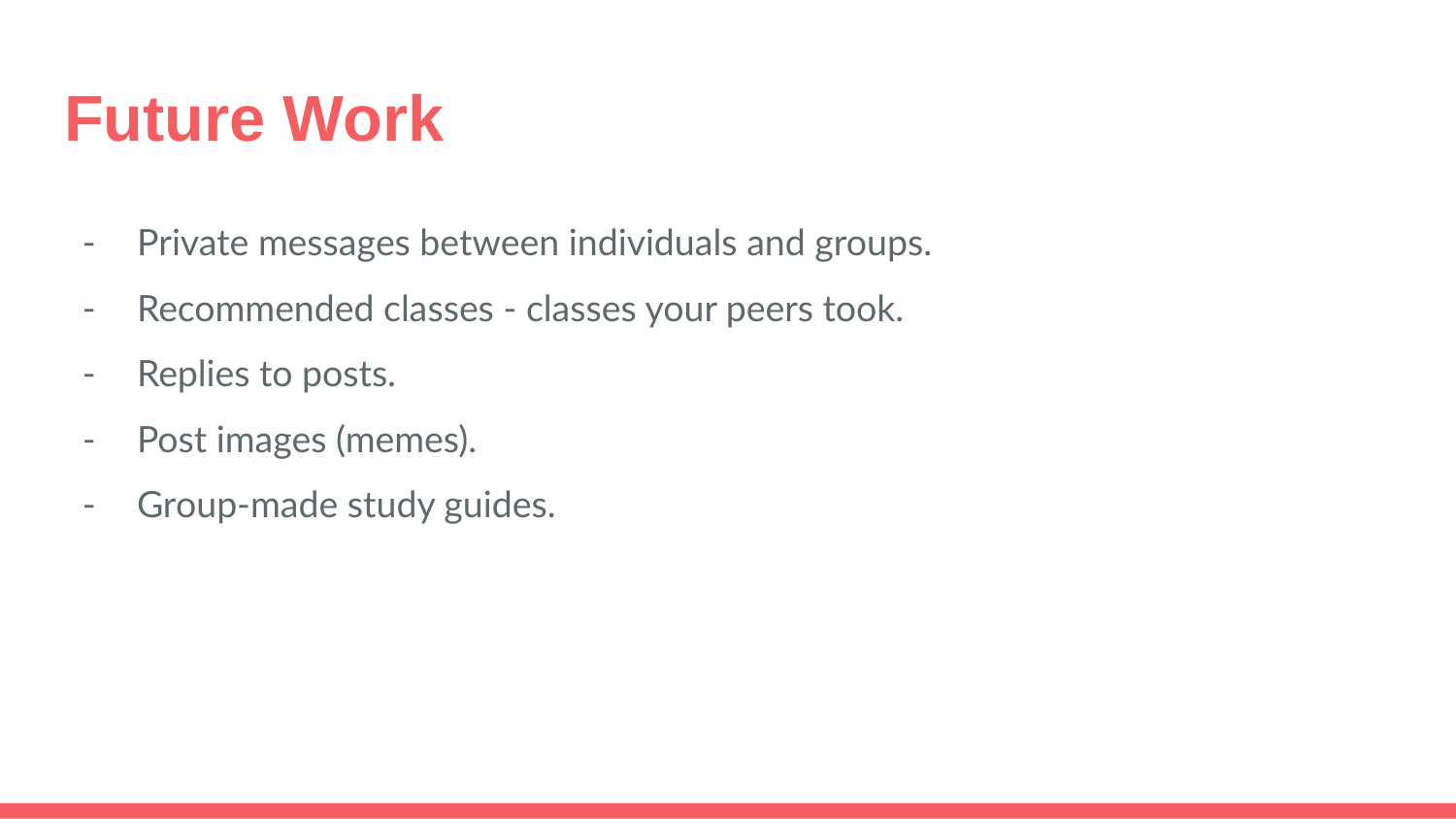

# Future Work
Private messages between individuals and groups.
Recommended classes - classes your peers took.
Replies to posts.
Post images (memes).
Group-made study guides.